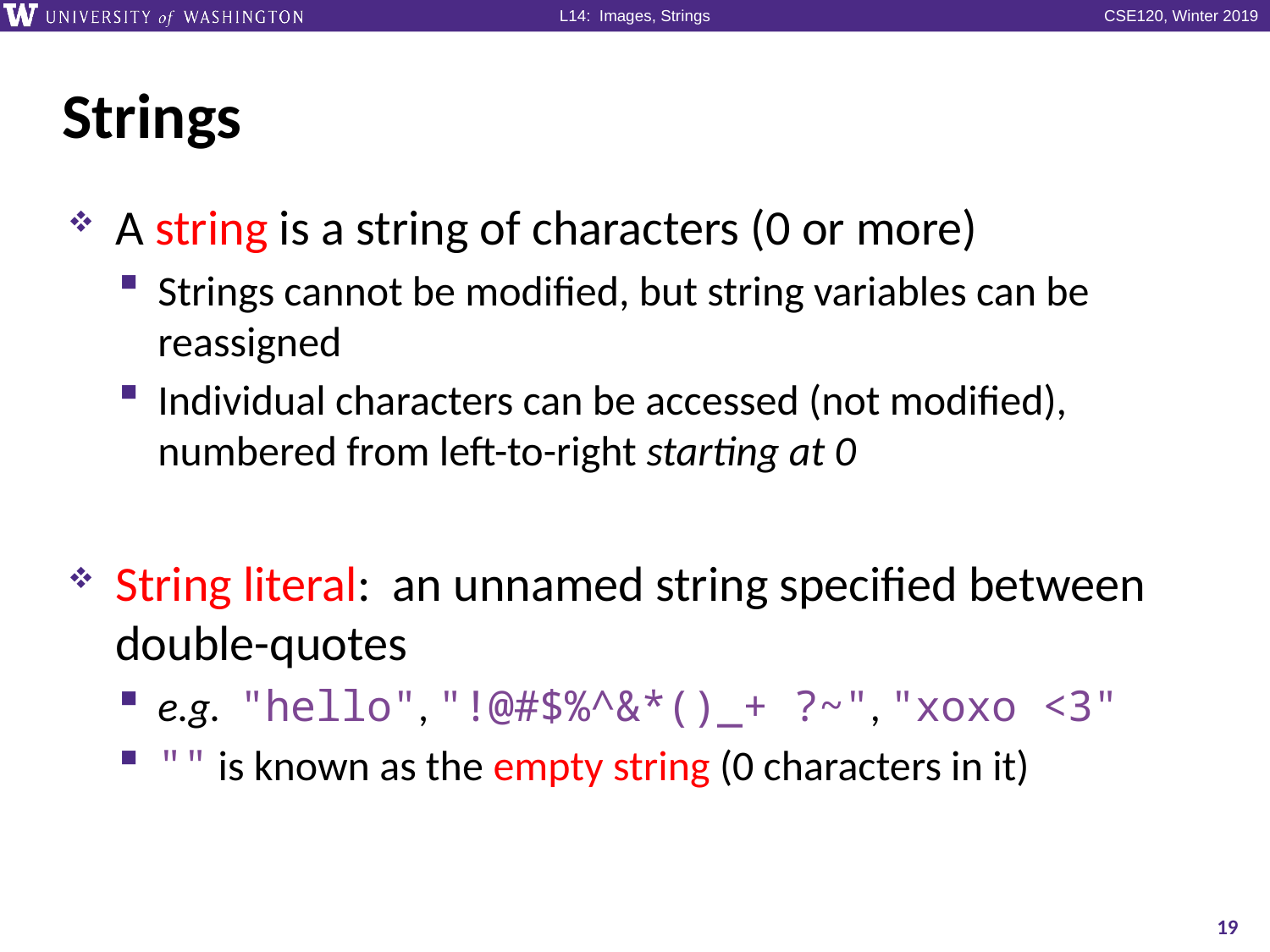

# Strings
A string is a string of characters (0 or more)
Strings cannot be modified, but string variables can be reassigned
Individual characters can be accessed (not modified), numbered from left-to-right starting at 0

String literal:  an unnamed string specified between double-quotes
e.g.  "hello", "!@#$%^&*()_+ ?~", "xoxo <3"
"" is known as the empty string (0 characters in it)
19